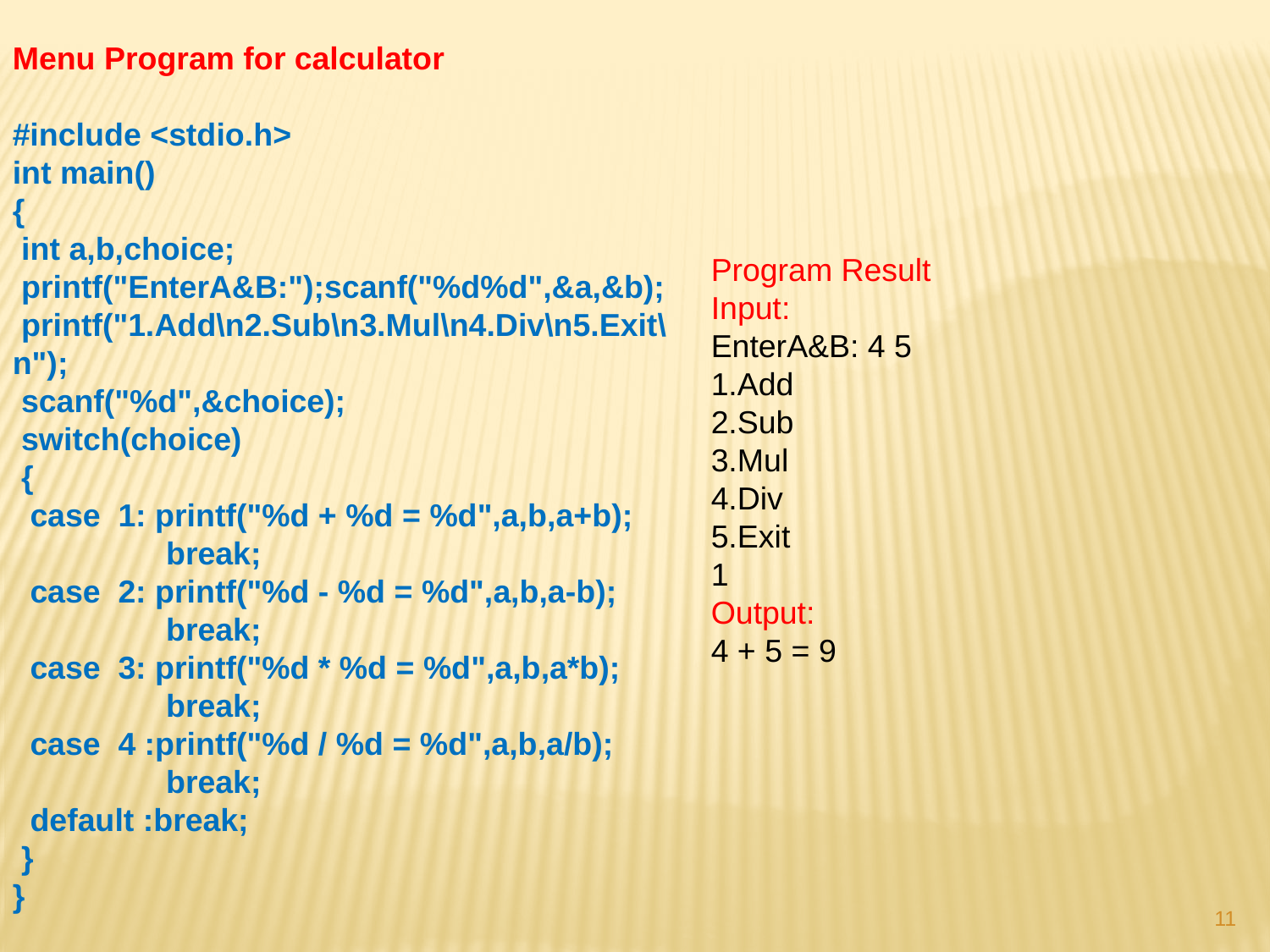

Menu Program for calculator

#include <stdio.h>
int main()
{
 int a,b,choice;
 printf("EnterA&B:");scanf("%d%d",&a,&b);
 printf("1.Add\n2.Sub\n3.Mul\n4.Div\n5.Exit\n");
 scanf("%d",&choice);
 switch(choice)
 {
  case  1: printf("%d + %d = %d",a,b,a+b);
	   break;
  case  2: printf("%d - %d = %d",a,b,a-b);
	   break;
  case  3: printf("%d * %d = %d",a,b,a*b);
	   break;
  case  4 :printf("%d / %d = %d",a,b,a/b);
	   break;
  default :break;
 }
}

Program Result
Input:
EnterA&B: 4 5
1.Add
2.Sub
3.Mul
4.Div
5.Exit
1
Output:
4 + 5 = 9
11